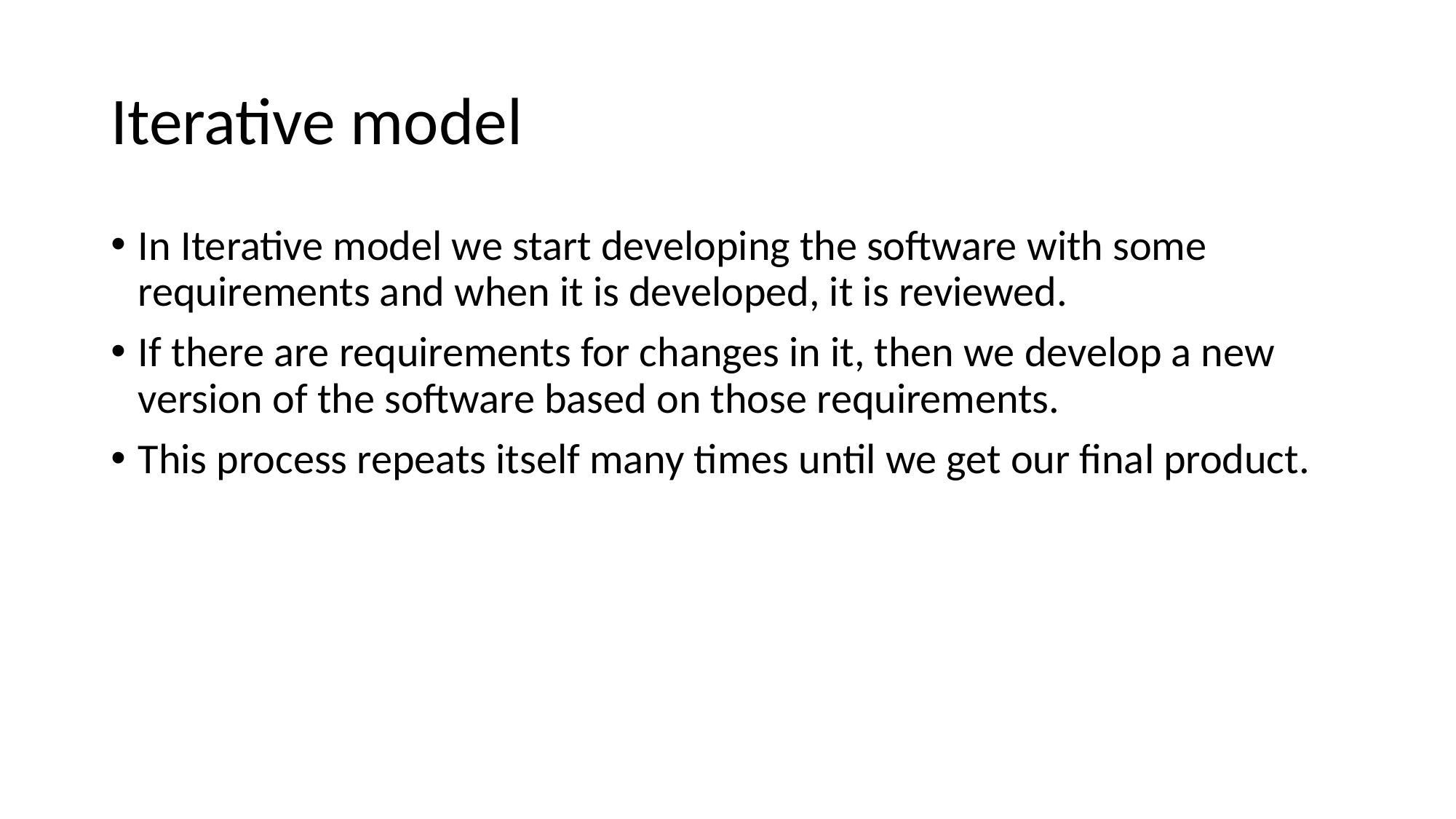

# Iterative model
In Iterative model we start developing the software with some requirements and when it is developed, it is reviewed.
If there are requirements for changes in it, then we develop a new version of the software based on those requirements.
This process repeats itself many times until we get our final product.